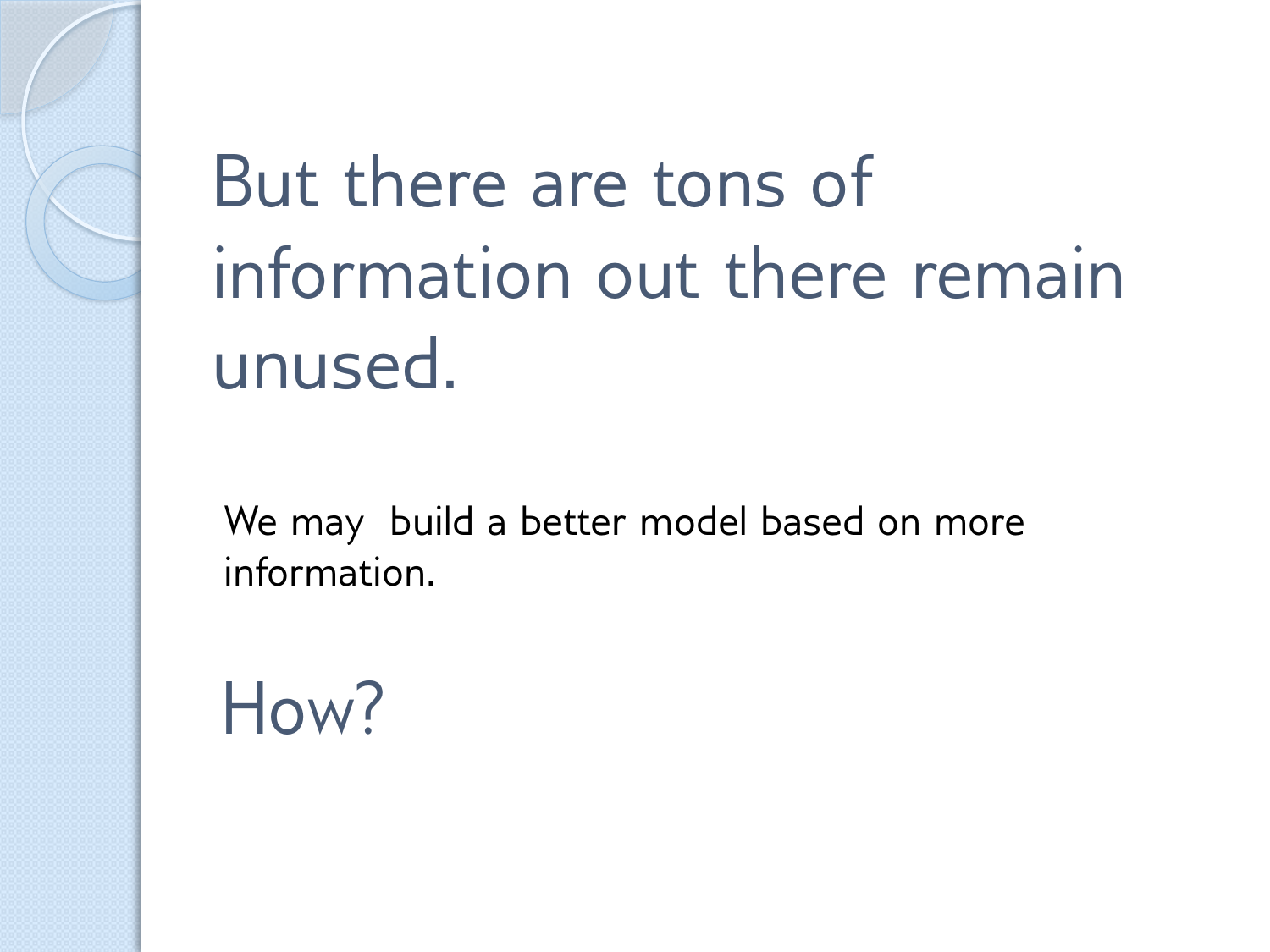

# But there are tons of information out there remain unused.
We may  build a better model based on more information.
How?